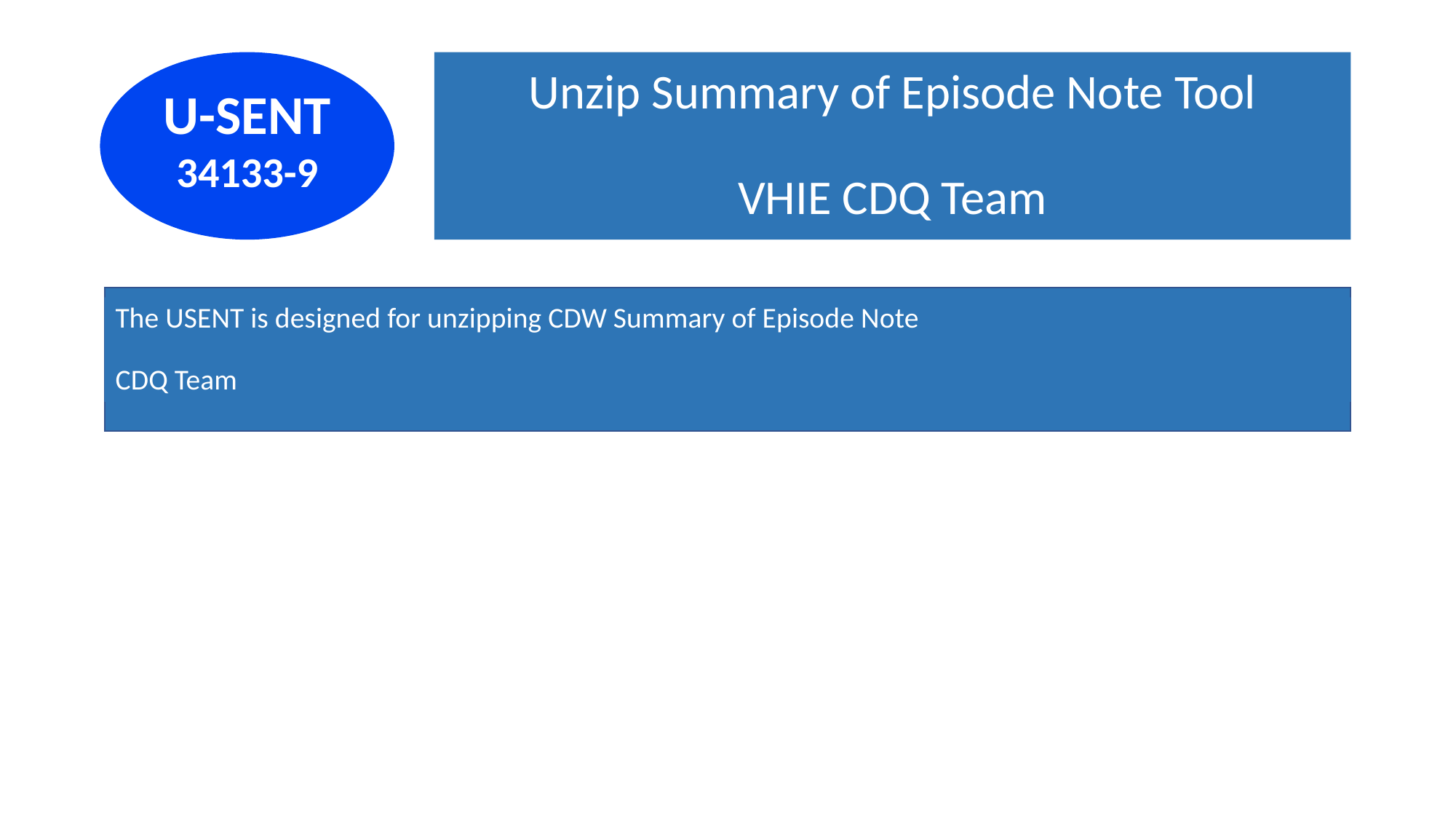

U-SENT
34133-9
# Unzip Summary of Episode Note Tool VHIE CDQ Team

The USENT is designed for unzipping CDW Summary of Episode Note
CDQ Team